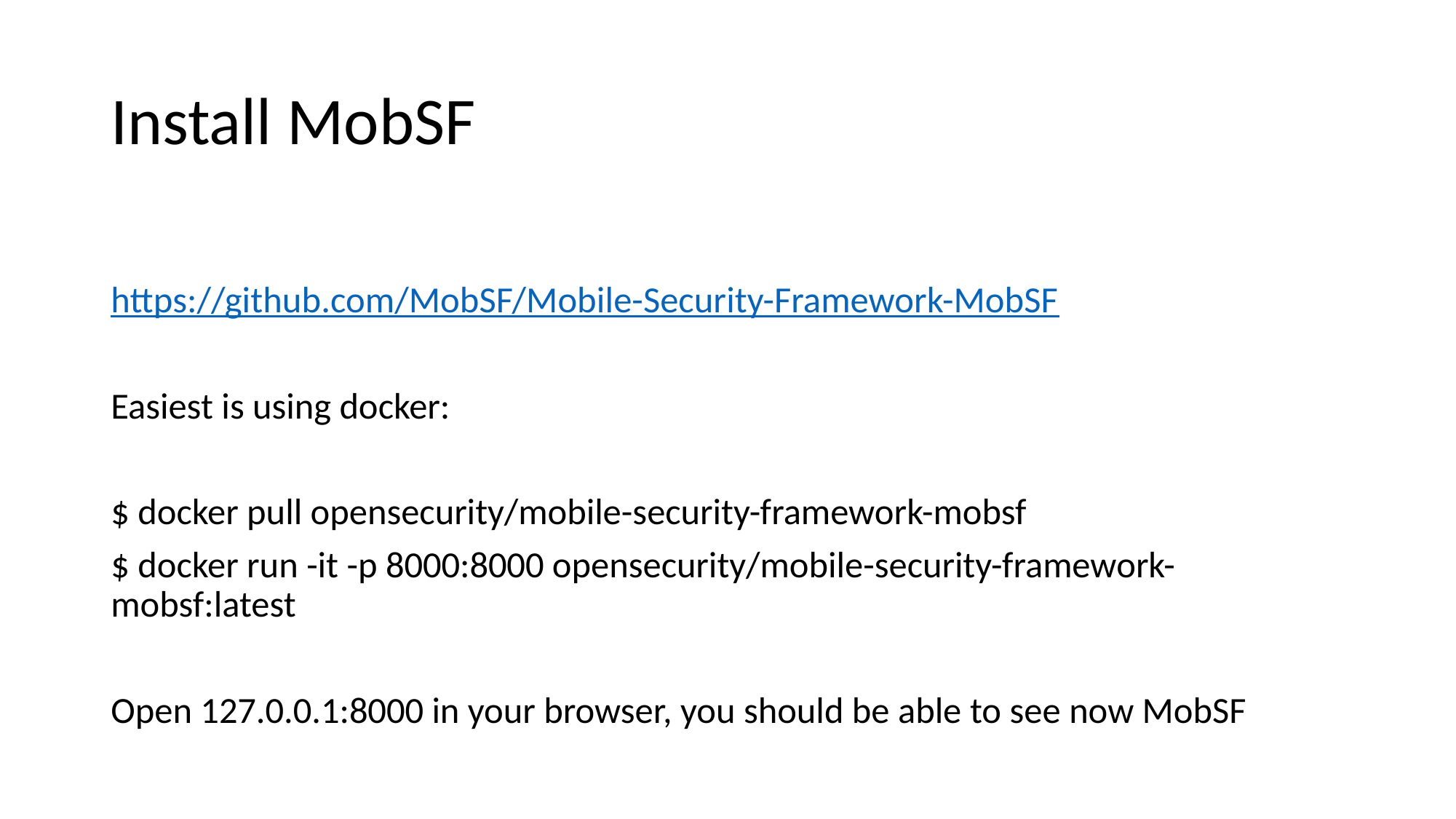

# Install MobSF

https://github.com/MobSF/Mobile-Security-Framework-MobSF

Easiest is using docker:

$ docker pull opensecurity/mobile-security-framework-mobsf
$ docker run -it -p 8000:8000 opensecurity/mobile-security-framework-mobsf:latest

Open 127.0.0.1:8000 in your browser, you should be able to see now MobSF